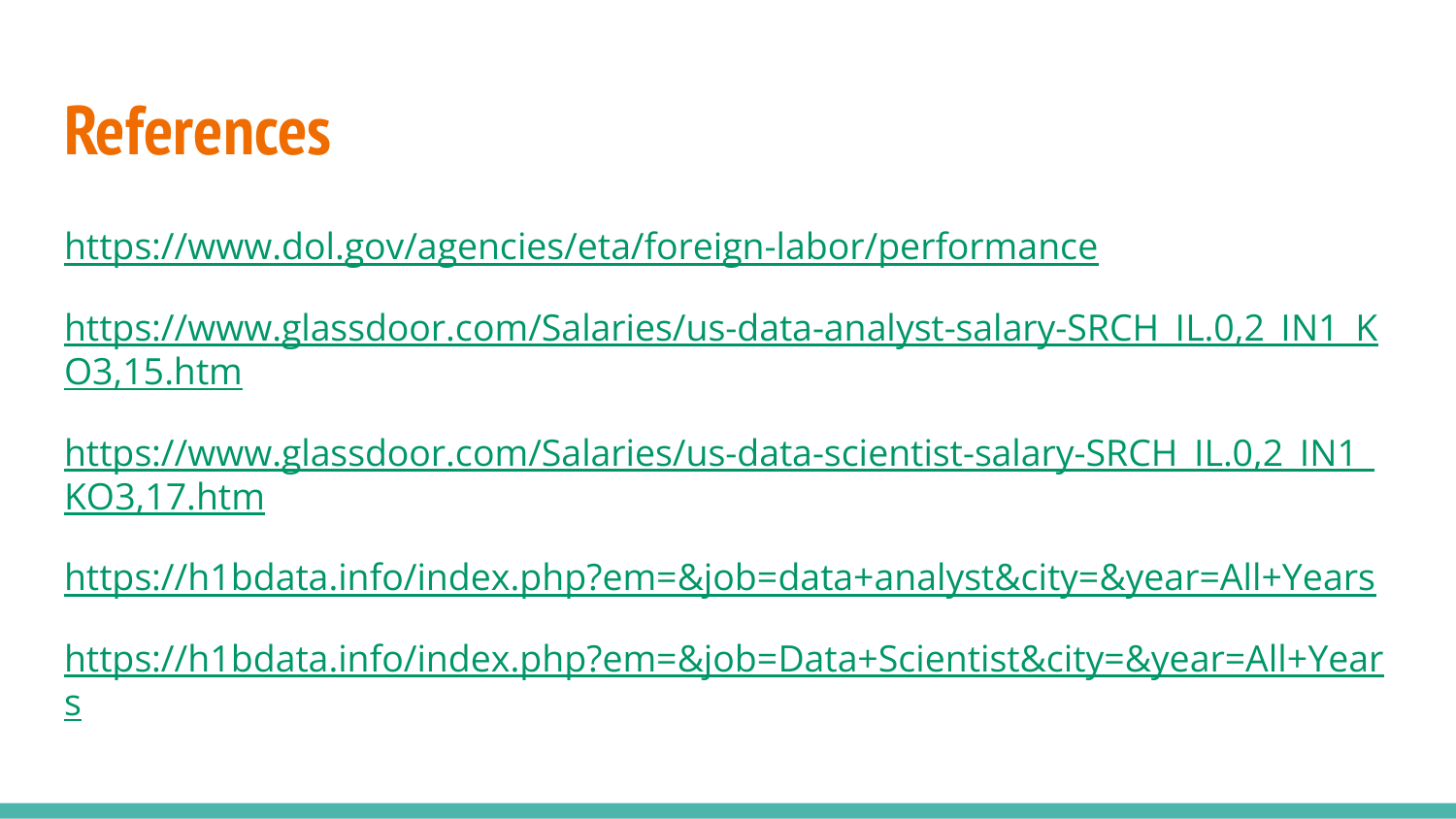

# References
https://www.dol.gov/agencies/eta/foreign-labor/performance
https://www.glassdoor.com/Salaries/us-data-analyst-salary-SRCH_IL.0,2_IN1_KO3,15.htm
https://www.glassdoor.com/Salaries/us-data-scientist-salary-SRCH_IL.0,2_IN1_KO3,17.htm
https://h1bdata.info/index.php?em=&job=data+analyst&city=&year=All+Years
https://h1bdata.info/index.php?em=&job=Data+Scientist&city=&year=All+Years